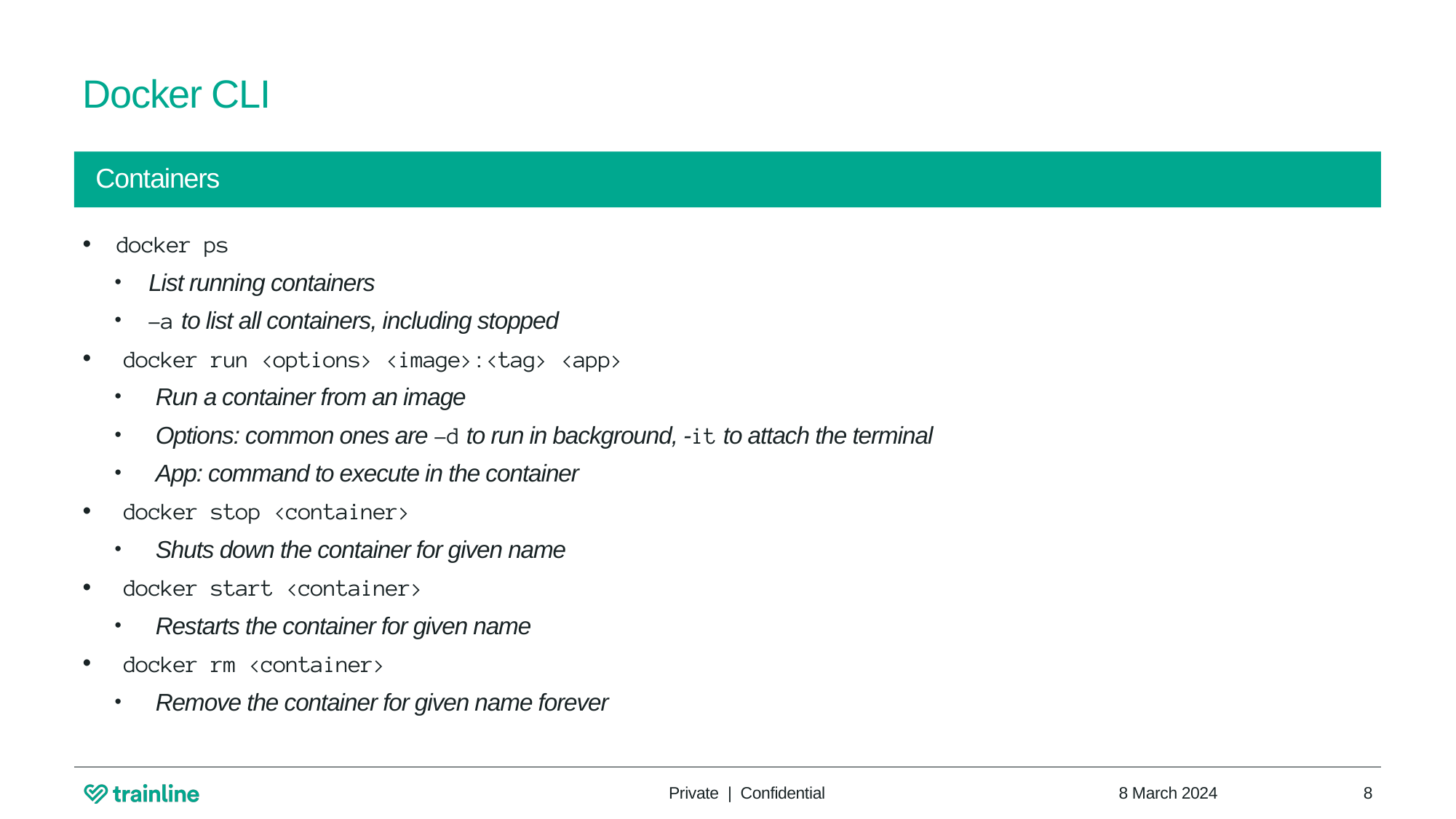

# Docker CLI
Containers
docker ps
List running containers
-a to list all containers, including stopped
docker run <options> <image>:<tag> <app>
Run a container from an image
Options: common ones are -d to run in background, -it to attach the terminal
App: command to execute in the container
docker stop <container>
Shuts down the container for given name
docker start <container>
Restarts the container for given name
docker rm <container>
Remove the container for given name forever

Private  |  Confidential
8 March 2024
8